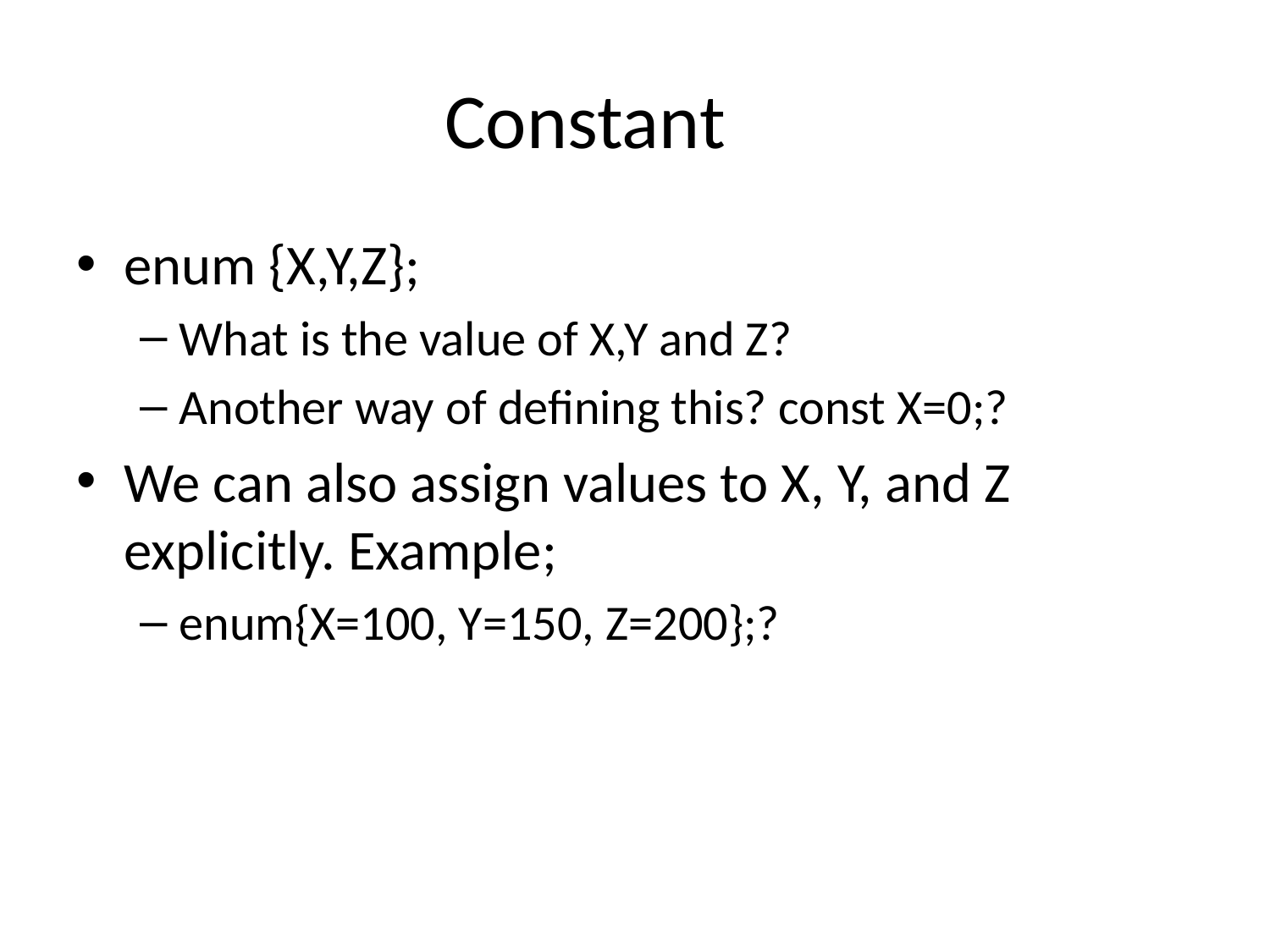

# Constant
enum {X,Y,Z};
What is the value of X,Y and Z?
Another way of defining this? const X=0;?
We can also assign values to X, Y, and Z explicitly. Example;
enum{X=100, Y=150, Z=200};?